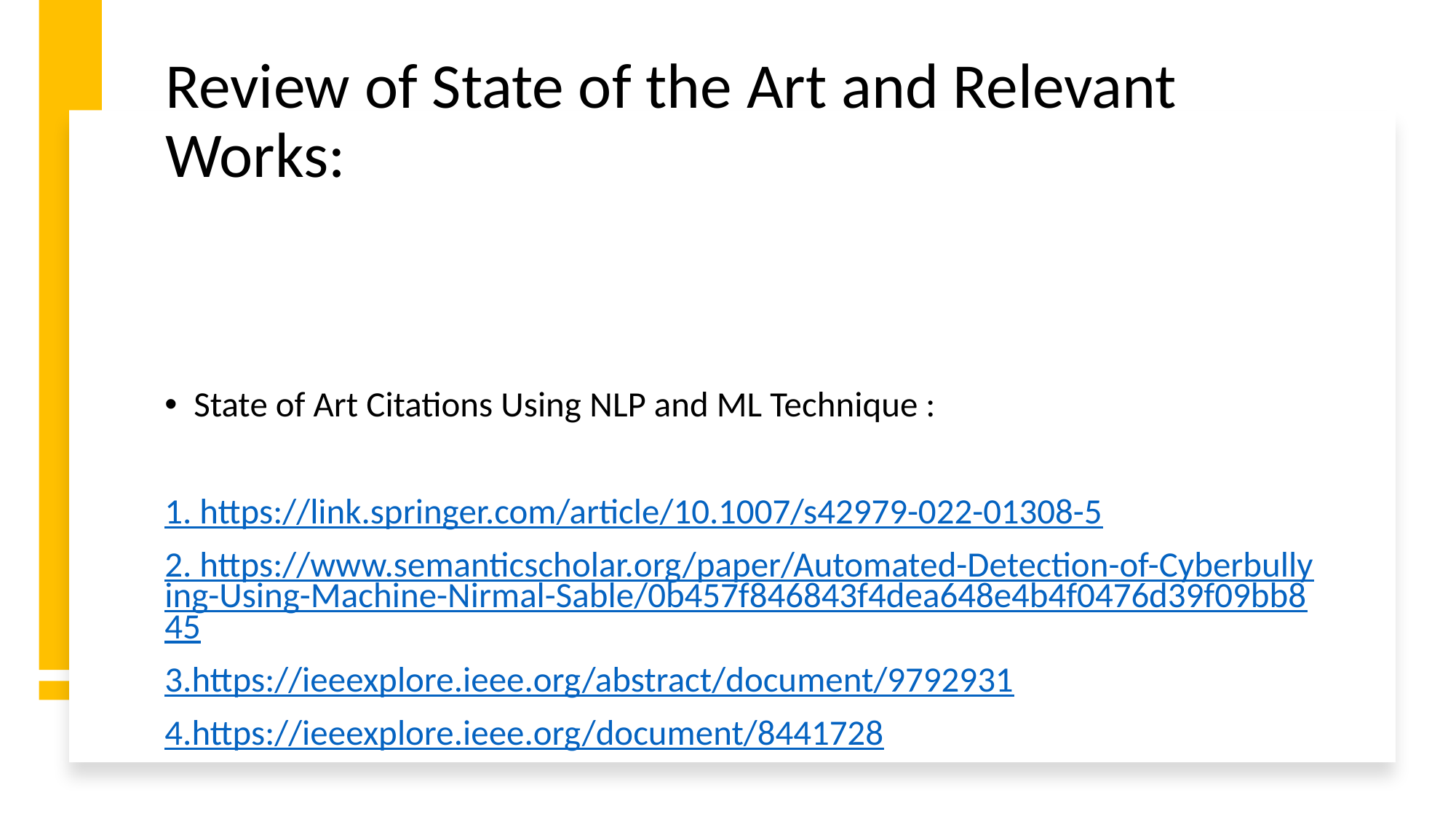

# Review of State of the Art and Relevant Works:

State of Art Citations Using NLP and ML Technique :

1. https://link.springer.com/article/10.1007/s42979-022-01308-5
2. https://www.semanticscholar.org/paper/Automated-Detection-of-Cyberbullying-Using-Machine-Nirmal-Sable/0b457f846843f4dea648e4b4f0476d39f09bb845
3.https://ieeexplore.ieee.org/abstract/document/9792931
4.https://ieeexplore.ieee.org/document/8441728